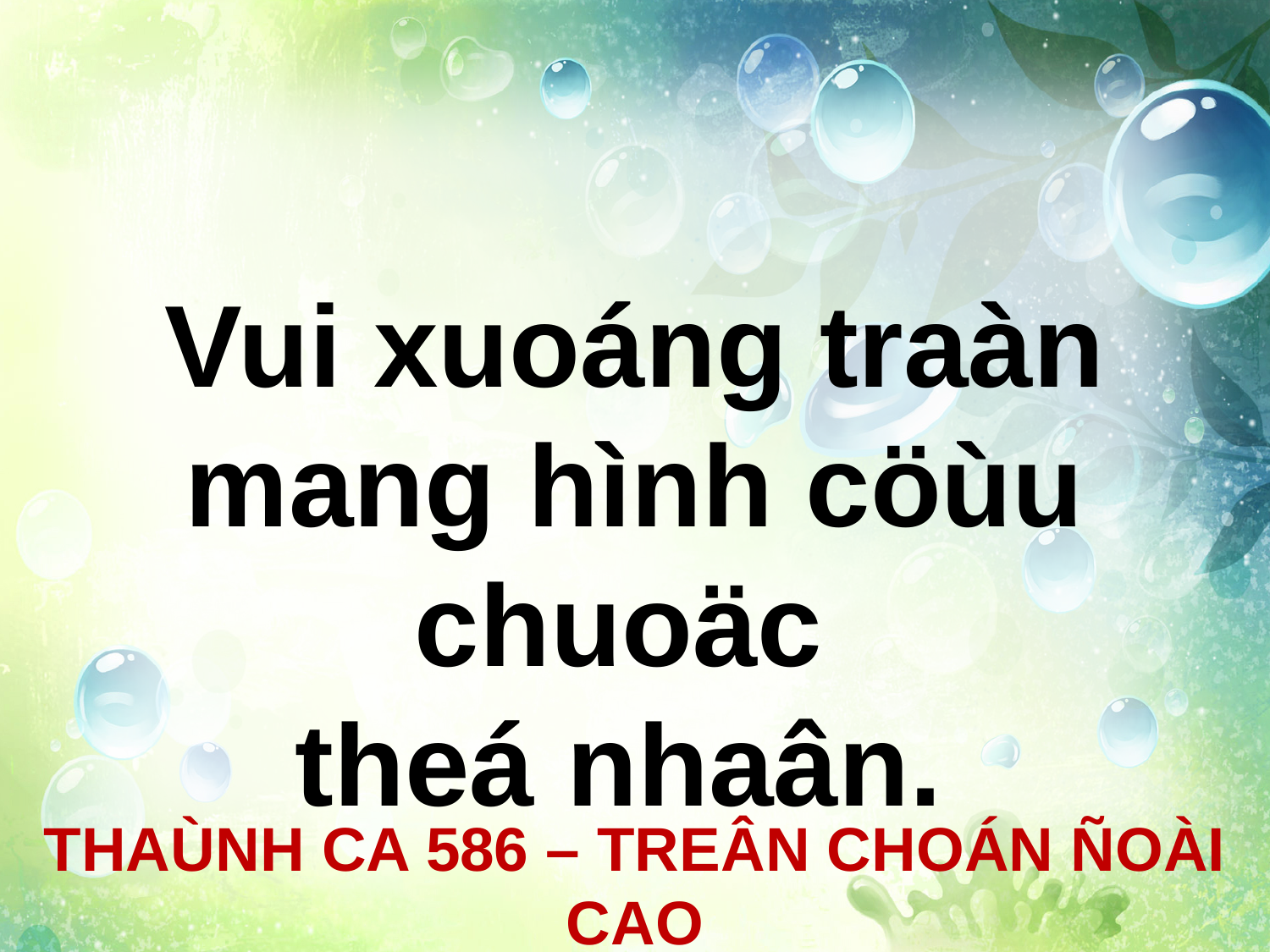

Vui xuoáng traàn mang hình cöùu chuoäc
theá nhaân.
THAÙNH CA 586 – TREÂN CHOÁN ÑOÀI CAO